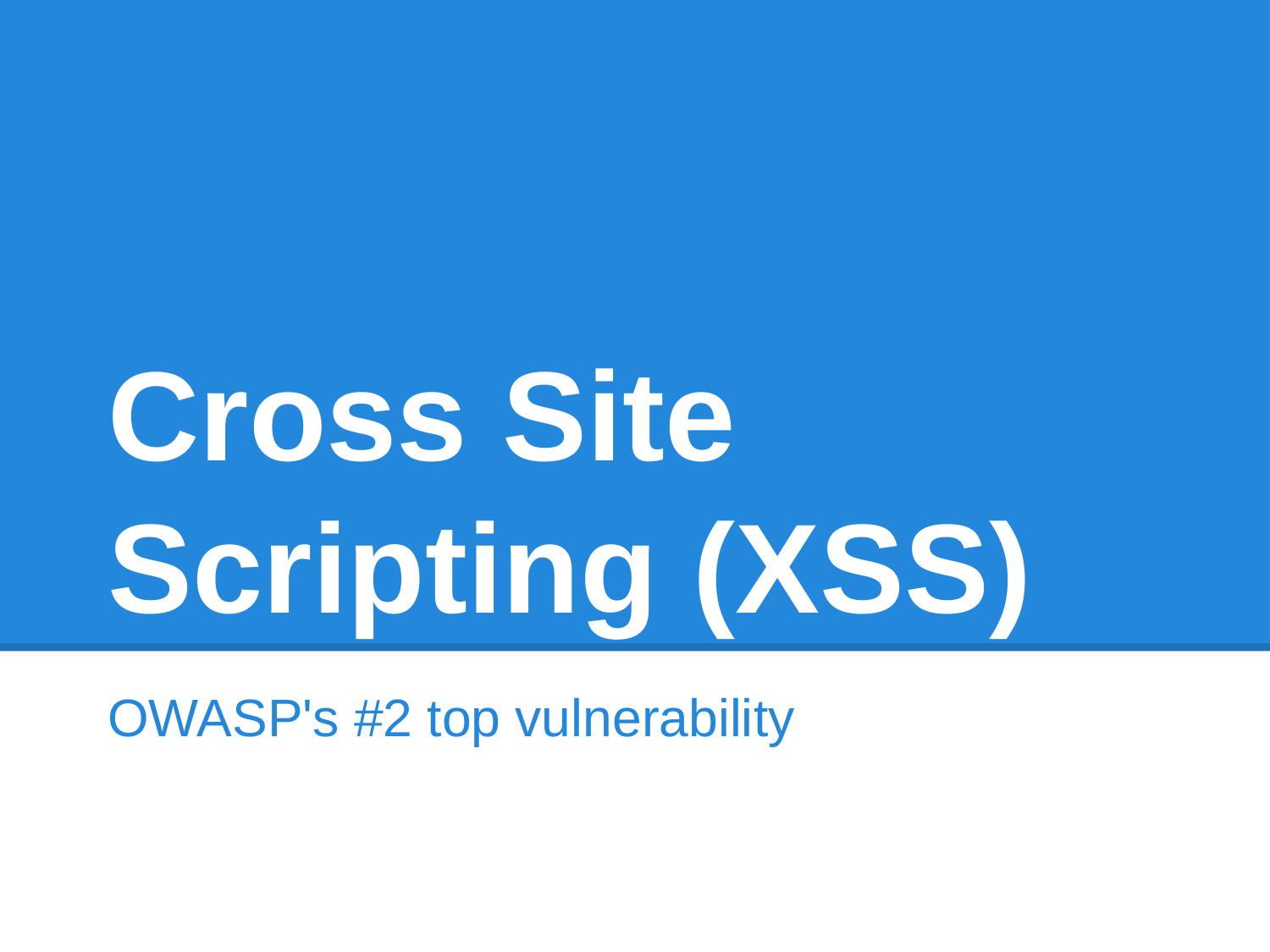

# Cross Site Scripting (XSS)
OWASP's #2 top vulnerability